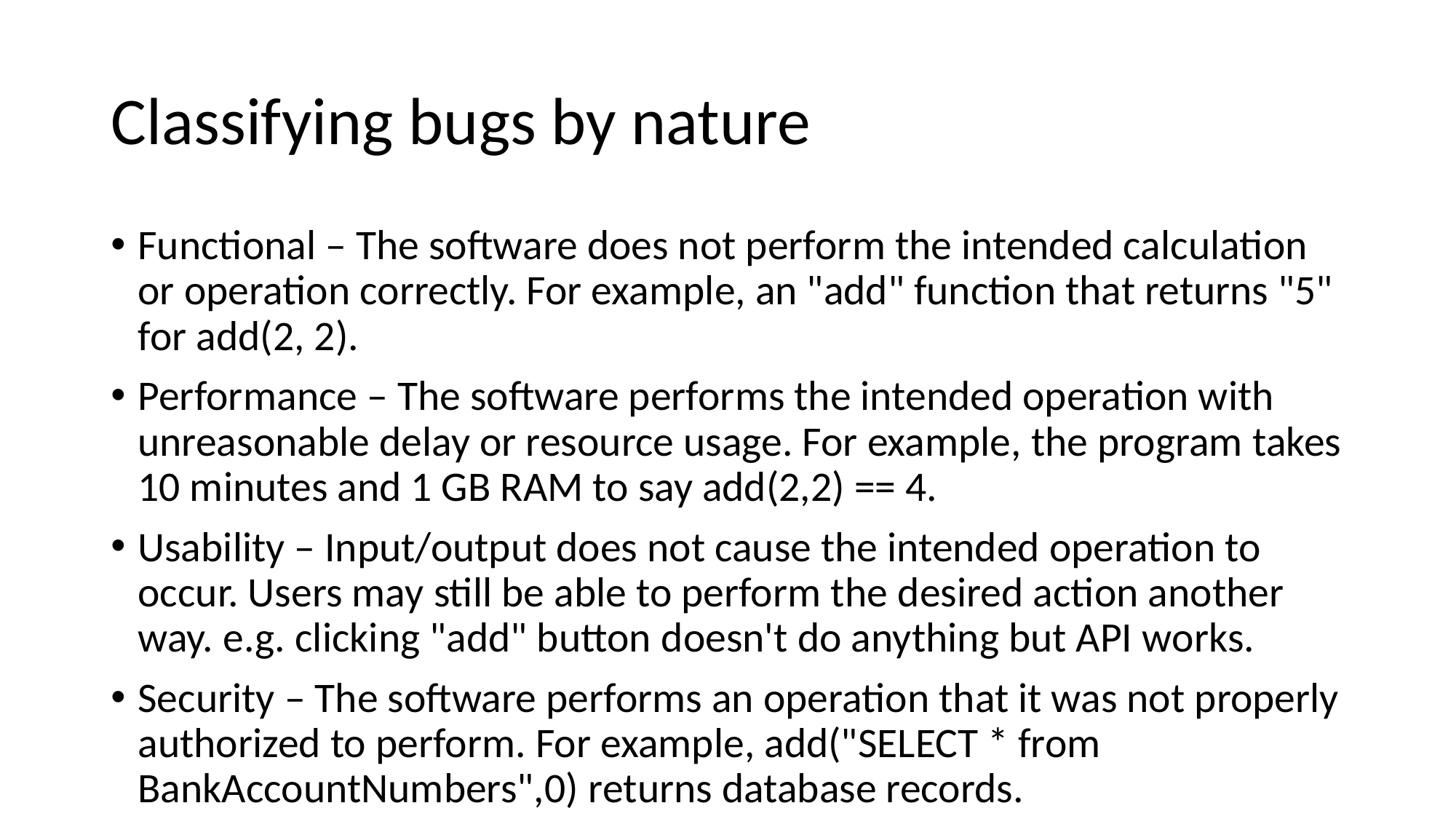

# Classifying bugs by nature
Functional – The software does not perform the intended calculation or operation correctly. For example, an "add" function that returns "5" for add(2, 2).
Performance – The software performs the intended operation with unreasonable delay or resource usage. For example, the program takes 10 minutes and 1 GB RAM to say add(2,2) == 4.
Usability – Input/output does not cause the intended operation to occur. Users may still be able to perform the desired action another way. e.g. clicking "add" button doesn't do anything but API works.
Security – The software performs an operation that it was not properly authorized to perform. For example, add("SELECT * from BankAccountNumbers",0) returns database records.